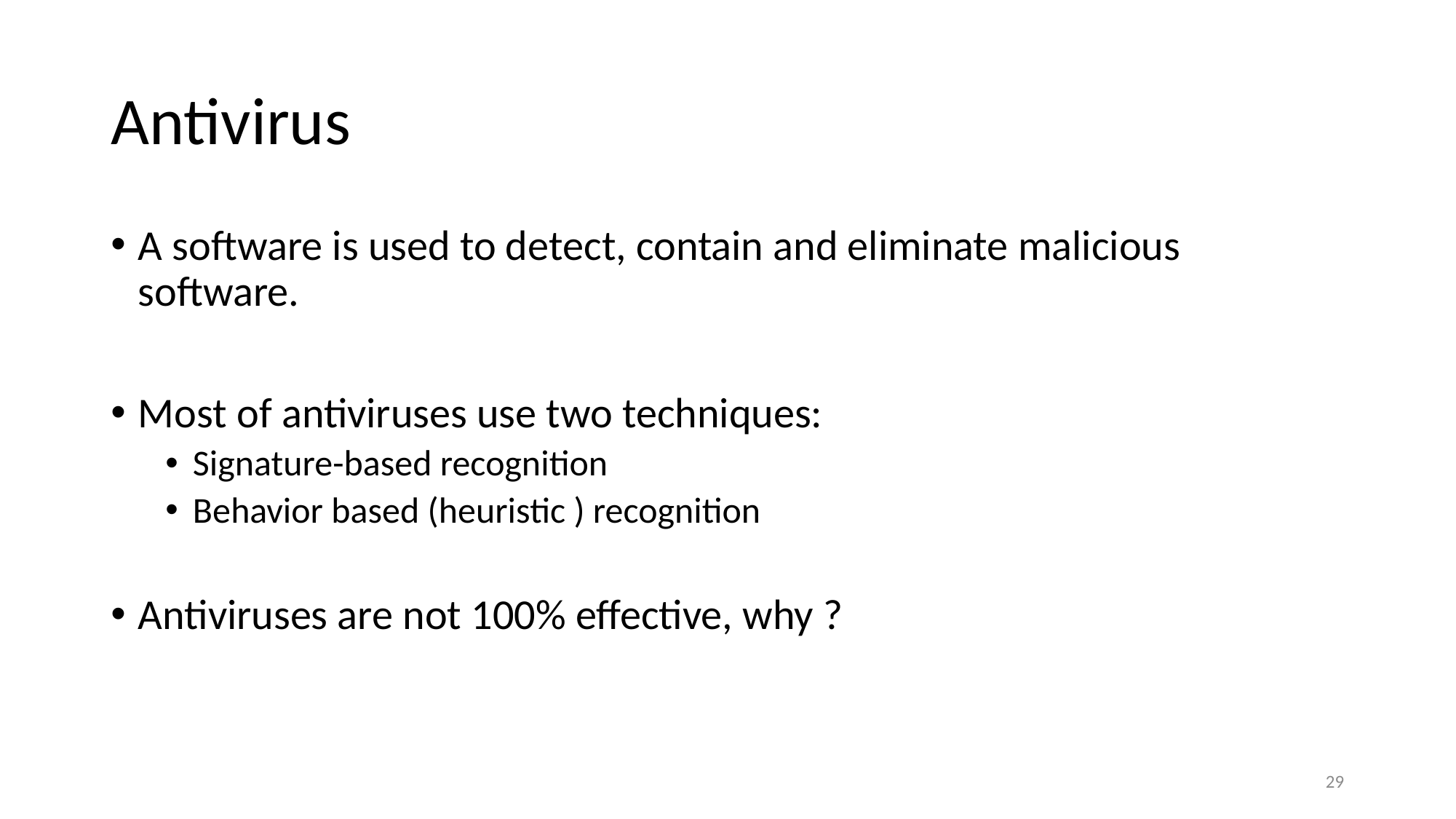

# Antivirus
A software is used to detect, contain and eliminate malicious software.

Most of antiviruses use two techniques:
Signature-based recognition
Behavior based (heuristic ) recognition

Antiviruses are not 100% effective, why ?
29